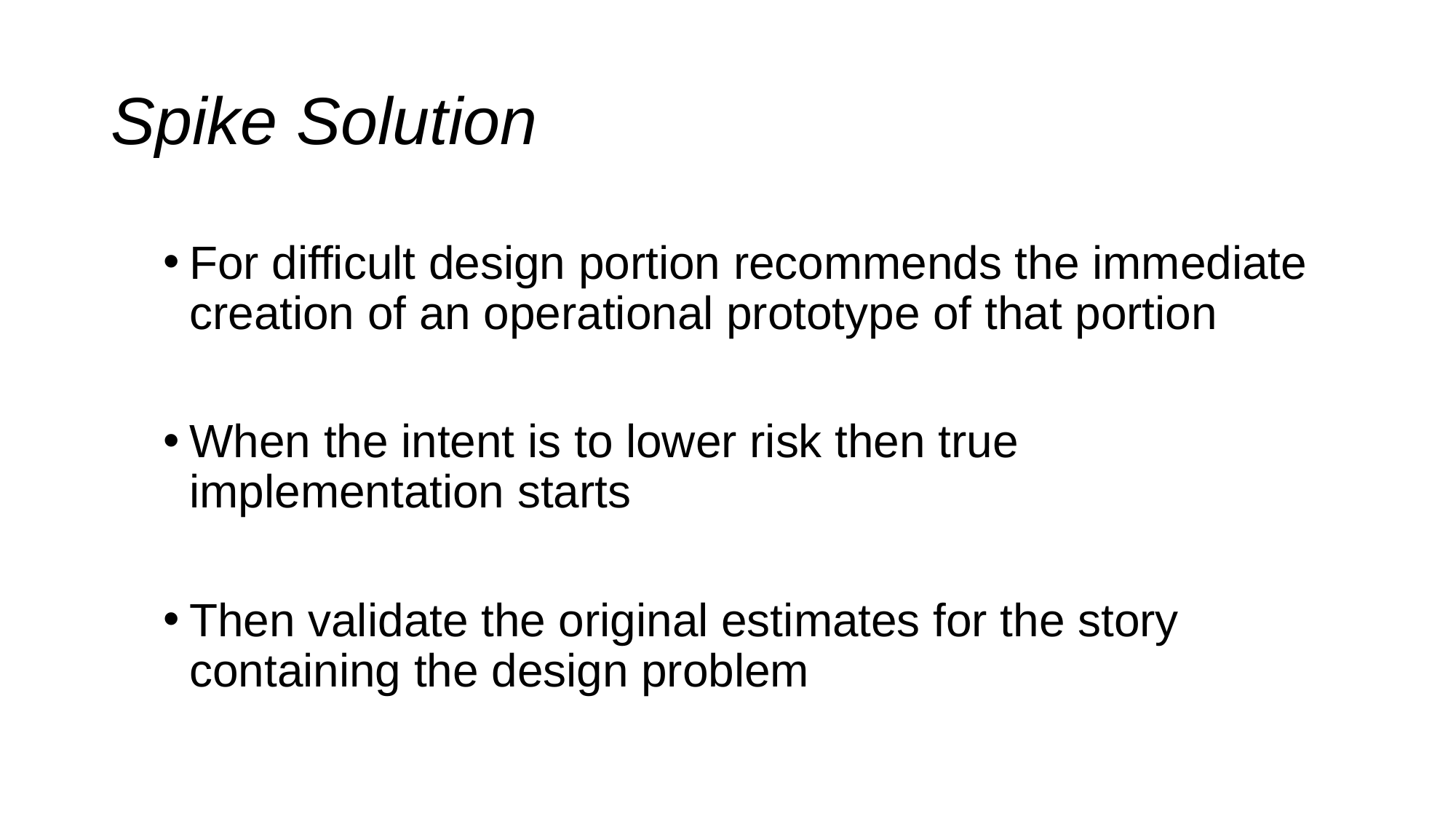

# Spike Solution

For difficult design portion recommends the immediate creation of an operational prototype of that portion

When the intent is to lower risk then true implementation starts

Then validate the original estimates for the story containing the design problem